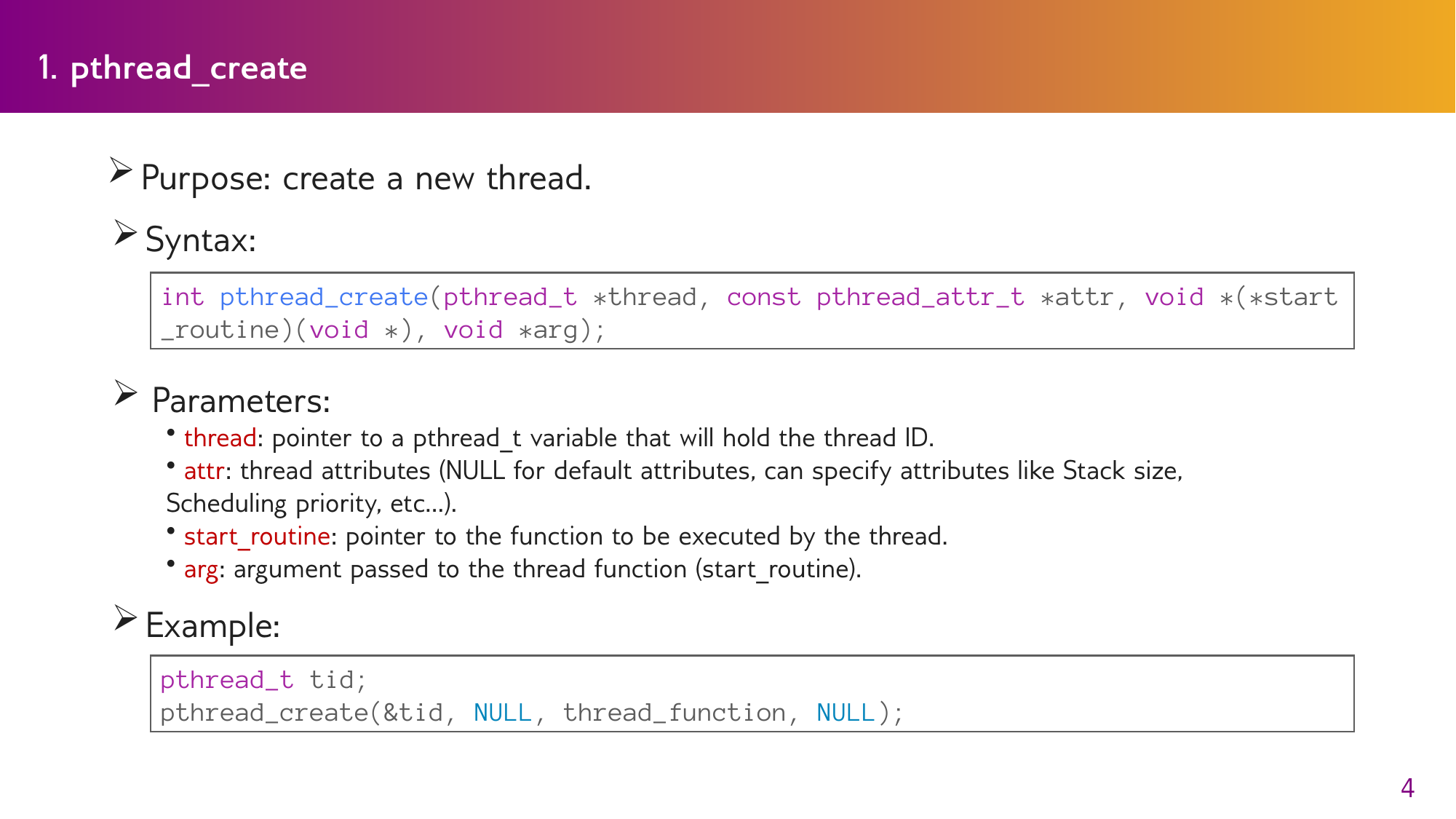

# 1. pthread_create
Purpose: create a new thread.
Syntax:
int pthread_create(pthread_t *thread, const pthread_attr_t *attr, void *(*start_routine)(void *), void *arg);
Parameters:
 thread: pointer to a pthread_t variable that will hold the thread ID.
 attr: thread attributes (NULL for default attributes, can specify attributes like Stack size, Scheduling priority, etc…).
 start_routine: pointer to the function to be executed by the thread.
 arg: argument passed to the thread function (start_routine).
Example:
pthread_t tid;
pthread_create(&tid, NULL, thread_function, NULL);
4